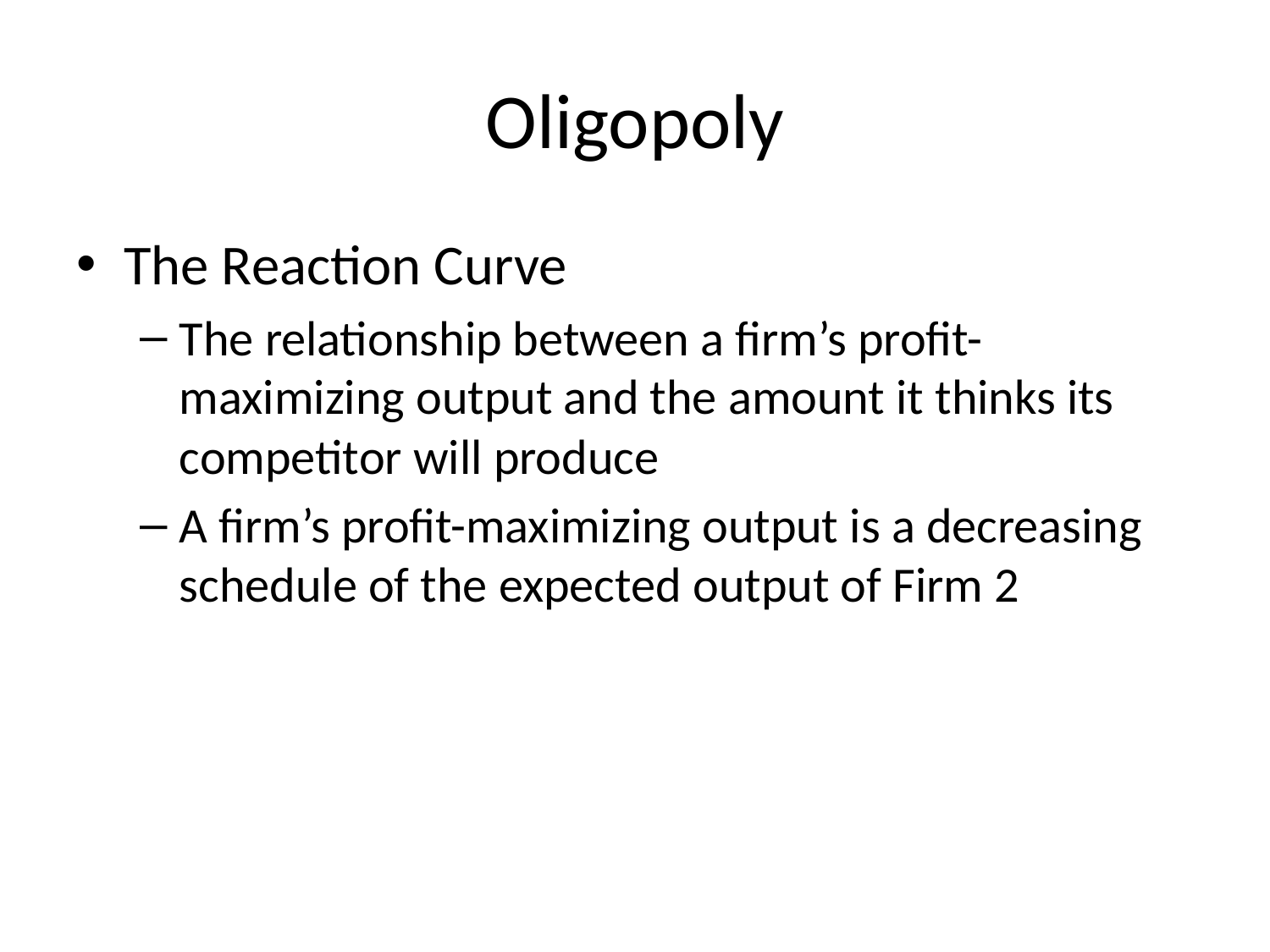

# Oligopoly
The Reaction Curve
The relationship between a firm’s profit-maximizing output and the amount it thinks its competitor will produce
A firm’s profit-maximizing output is a decreasing schedule of the expected output of Firm 2